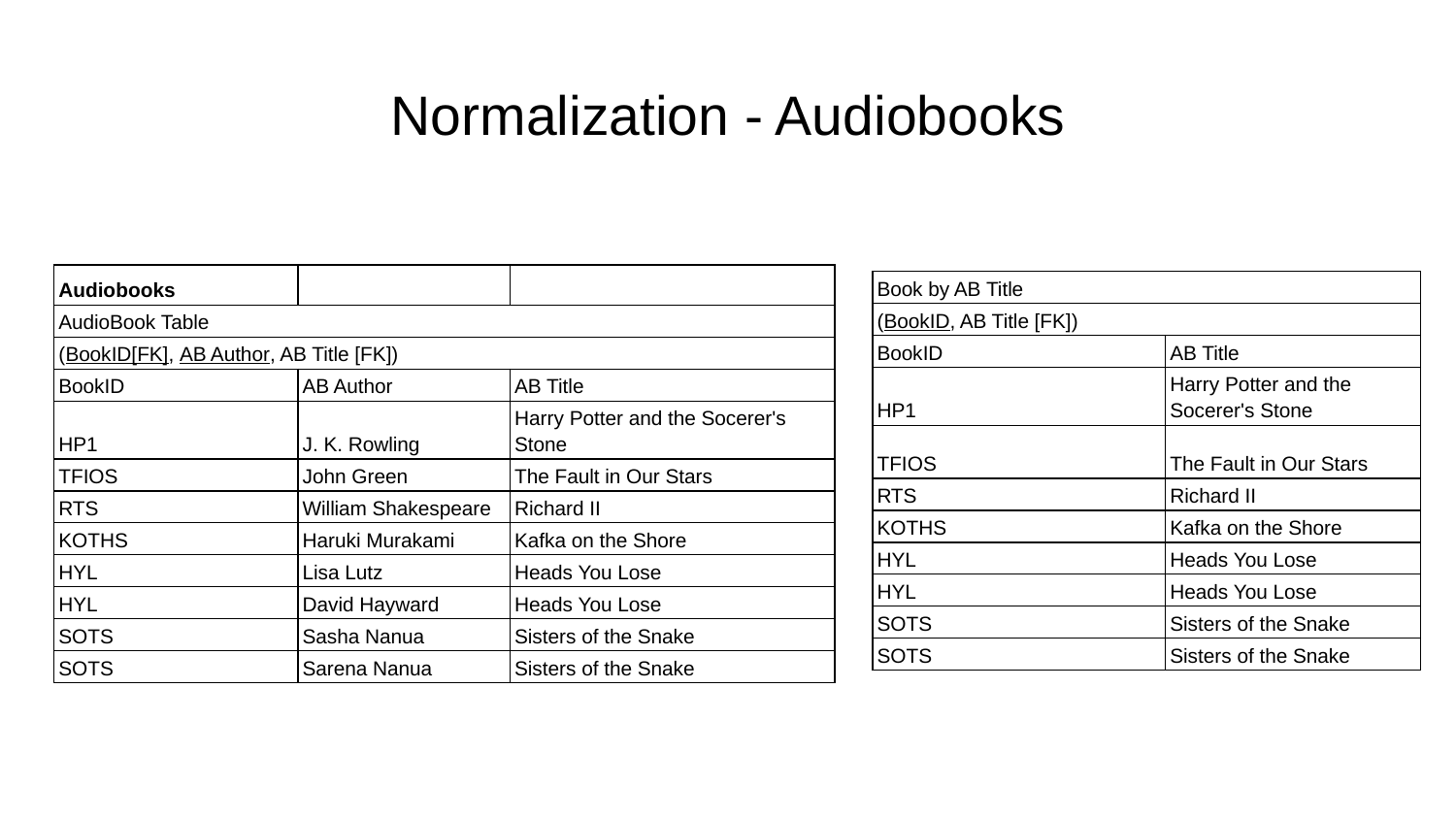

# Normalization - Audiobooks
| Audiobooks |  |  |
| --- | --- | --- |
| AudioBook Table |  |  |
| (BookID[FK], AB Author, AB Title [FK]) |  |  |
| BookID | AB Author | AB Title |
| HP1 | J. K. Rowling | Harry Potter and the Socerer's Stone |
| TFIOS | John Green | The Fault in Our Stars |
| RTS | William Shakespeare | Richard II |
| KOTHS | Haruki Murakami | Kafka on the Shore |
| HYL | Lisa Lutz | Heads You Lose |
| HYL | David Hayward | Heads You Lose |
| SOTS | Sasha Nanua | Sisters of the Snake |
| SOTS | Sarena Nanua | Sisters of the Snake |
| Book by AB Title |  |
| --- | --- |
| (BookID, AB Title [FK]) |  |
| BookID | AB Title |
| HP1 | Harry Potter and the Socerer's Stone |
| TFIOS | The Fault in Our Stars |
| RTS | Richard II |
| KOTHS | Kafka on the Shore |
| HYL | Heads You Lose |
| HYL | Heads You Lose |
| SOTS | Sisters of the Snake |
| SOTS | Sisters of the Snake |